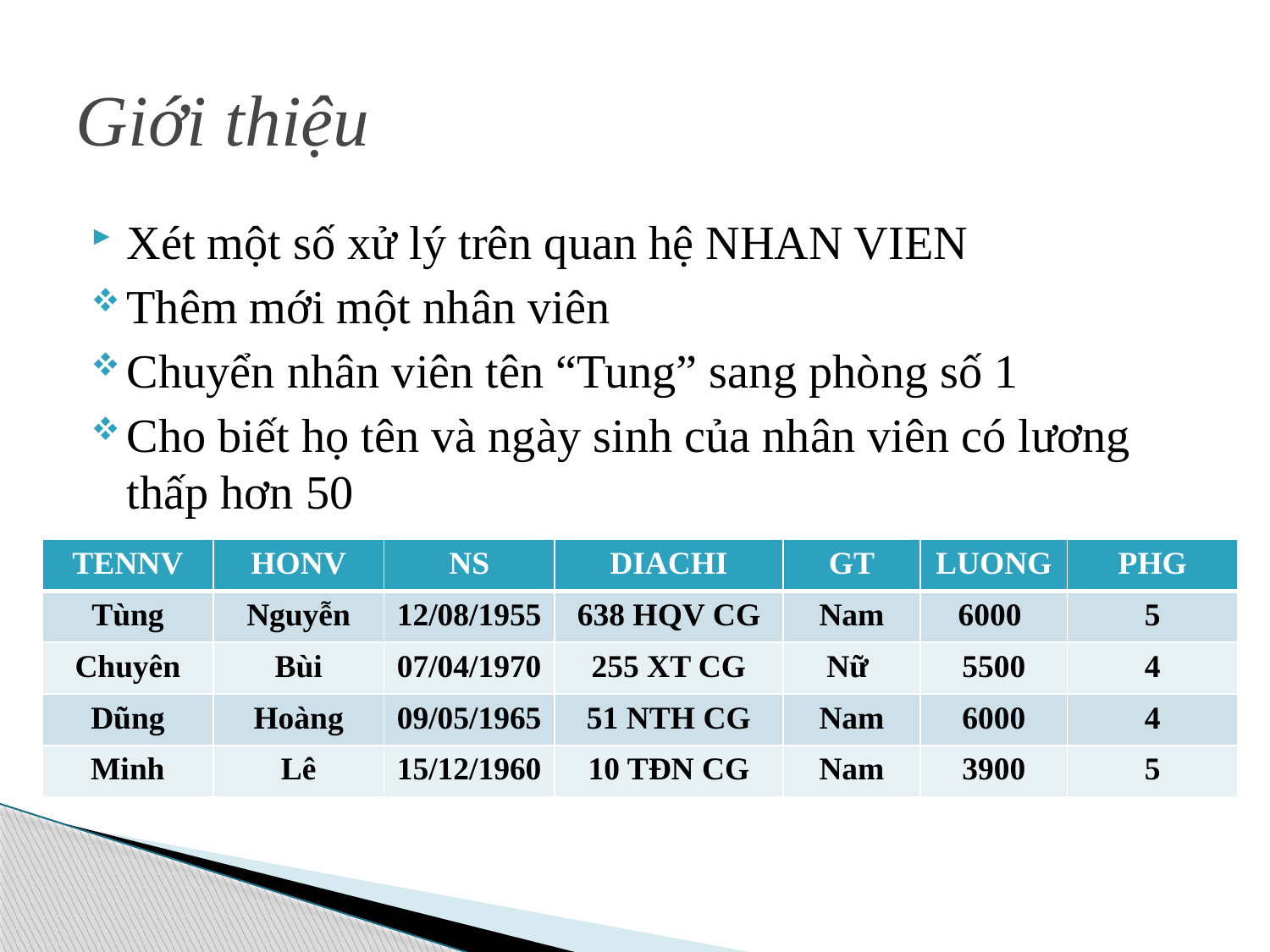

# Giới thiệu
Xét một số xử lý trên quan hệ NHAN VIEN
Thêm mới một nhân viên
Chuyển nhân viên tên “Tung” sang phòng số 1
Cho biết họ tên và ngày sinh của nhân viên có lương thấp hơn 50

| TENNV | HONV | NS | DIACHI | GT | LUONG | PHG |
| --- | --- | --- | --- | --- | --- | --- |
| Tùng | Nguyễn | 12/08/1955 | 638 HQV CG | Nam | 6000 | 5 |
| Chuyên | Bùi | 07/04/1970 | 255 XT CG | Nữ | 5500 | 4 |
| Dũng | Hoàng | 09/05/1965 | 51 NTH CG | Nam | 6000 | 4 |
| Minh | Lê | 15/12/1960 | 10 TĐN CG | Nam | 3900 | 5 |